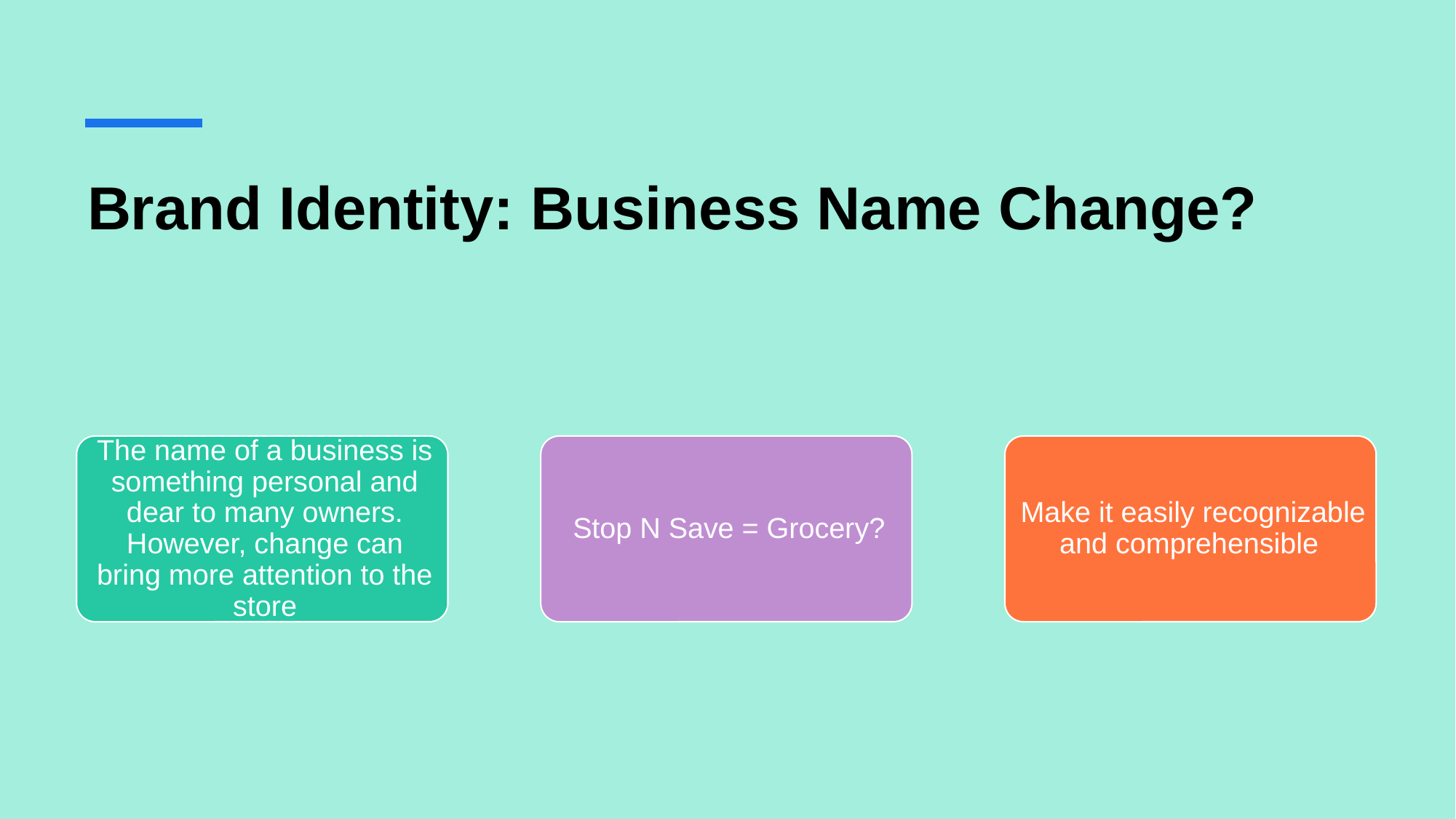

# Brand Identity: Business Name Change?
The name of a business is something personal and dear to many owners. However, change can bring more attention to the store
Stop N Save = Grocery?
Make it easily recognizable and comprehensible